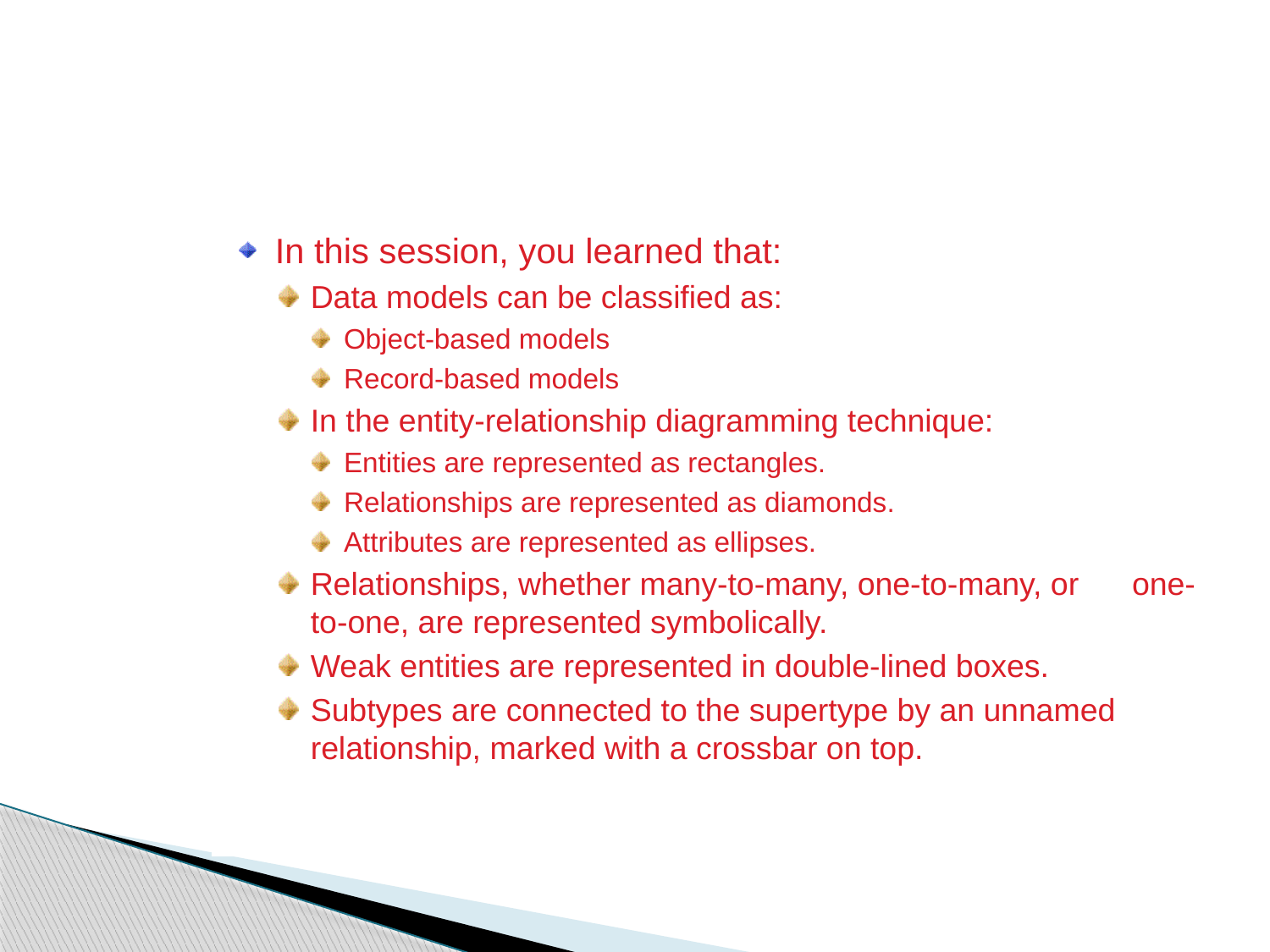

Summary
In this session, you learned that:
Data models can be classified as:
Object-based models
Record-based models
In the entity-relationship diagramming technique:
Entities are represented as rectangles.
Relationships are represented as diamonds.
Attributes are represented as ellipses.
Relationships, whether many-to-many, one-to-many, or      one-to-one, are represented symbolically.
Weak entities are represented in double-lined boxes.
Subtypes are connected to the supertype by an unnamed relationship, marked with a crossbar on top.